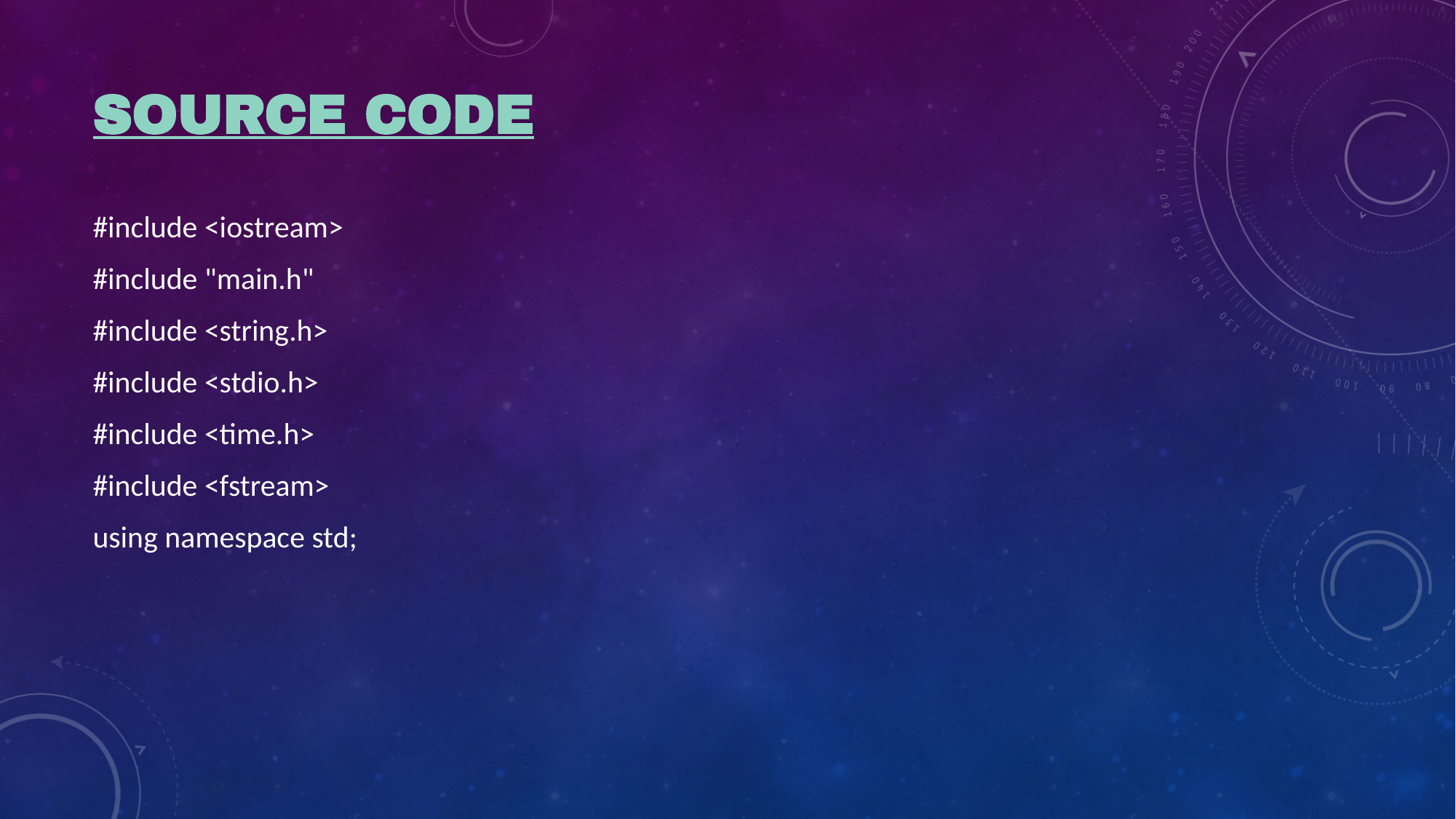

# SOURCE CODE
#include <iostream>
#include "main.h"
#include <string.h>
#include <stdio.h>
#include <time.h>
#include <fstream>
using namespace std;